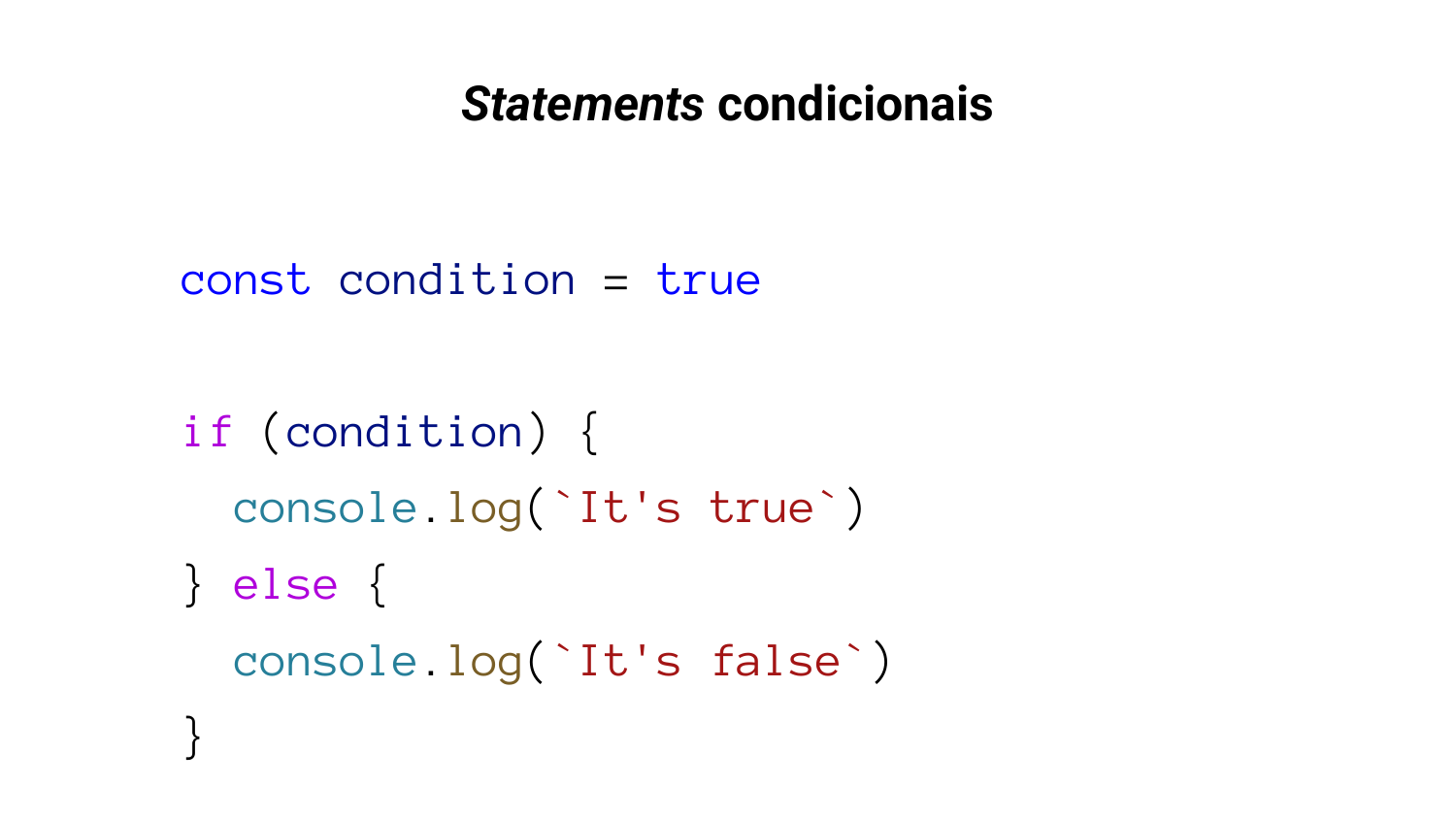

Statements condicionais
const condition = true

if (condition) {
  console.log(`It's true`)
} else {
  console.log(`It's false`)
}